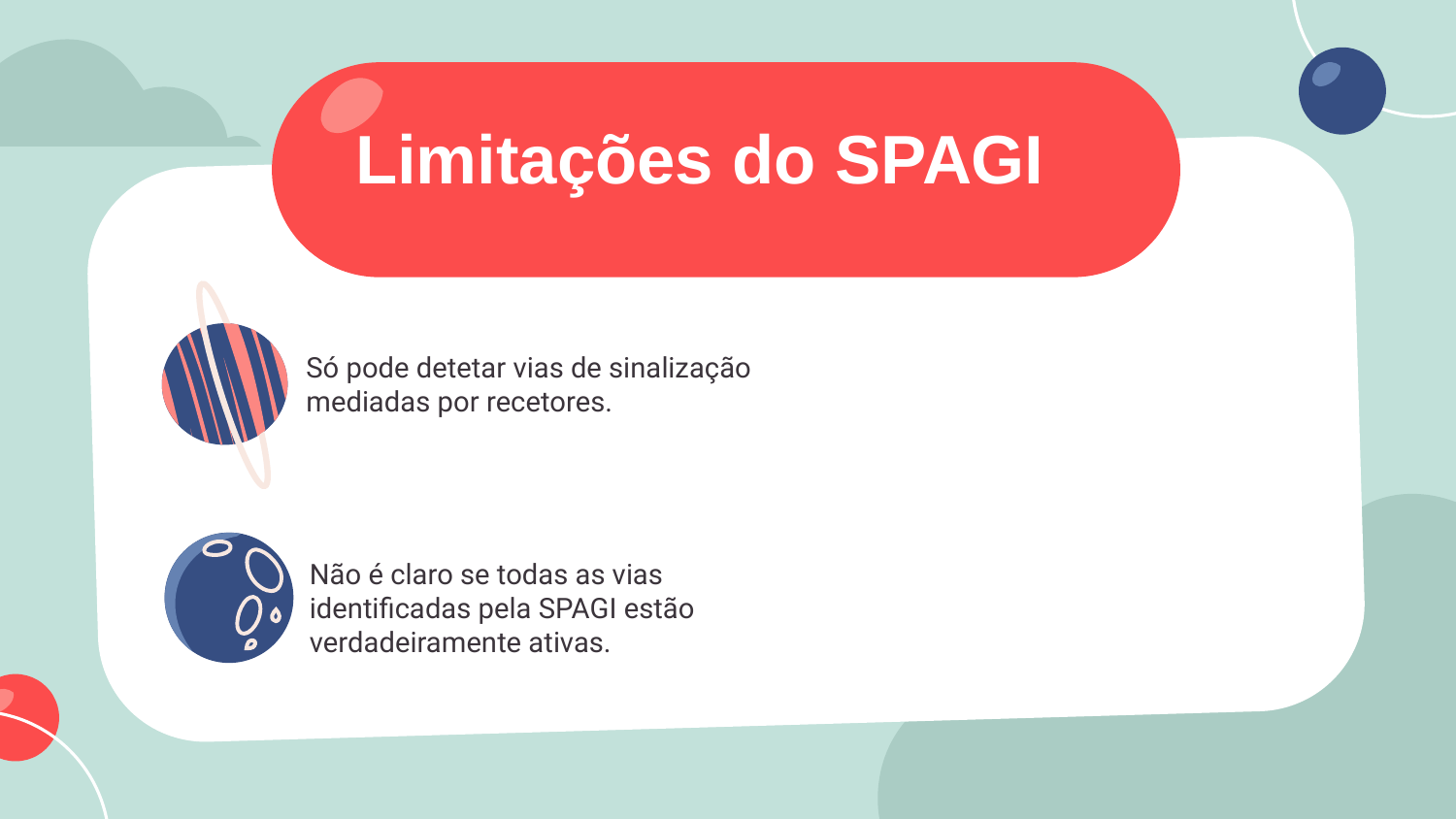

# Limitações do SPAGI

Só pode detetar vias de sinalização mediadas por recetores.

Não é claro se todas as vias identificadas pela SPAGI estão verdadeiramente ativas.